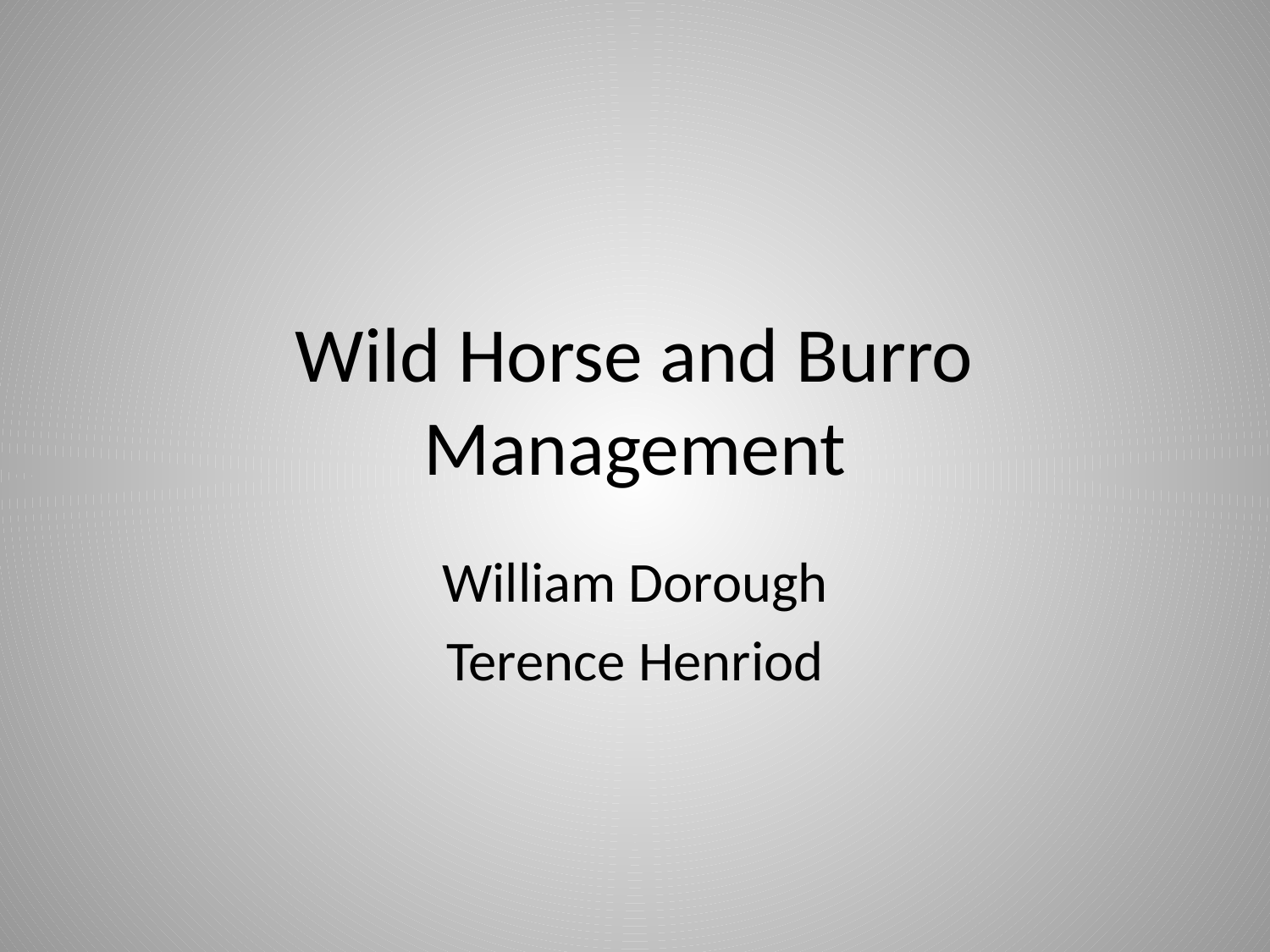

# Wild Horse and Burro Management
William Dorough
Terence Henriod